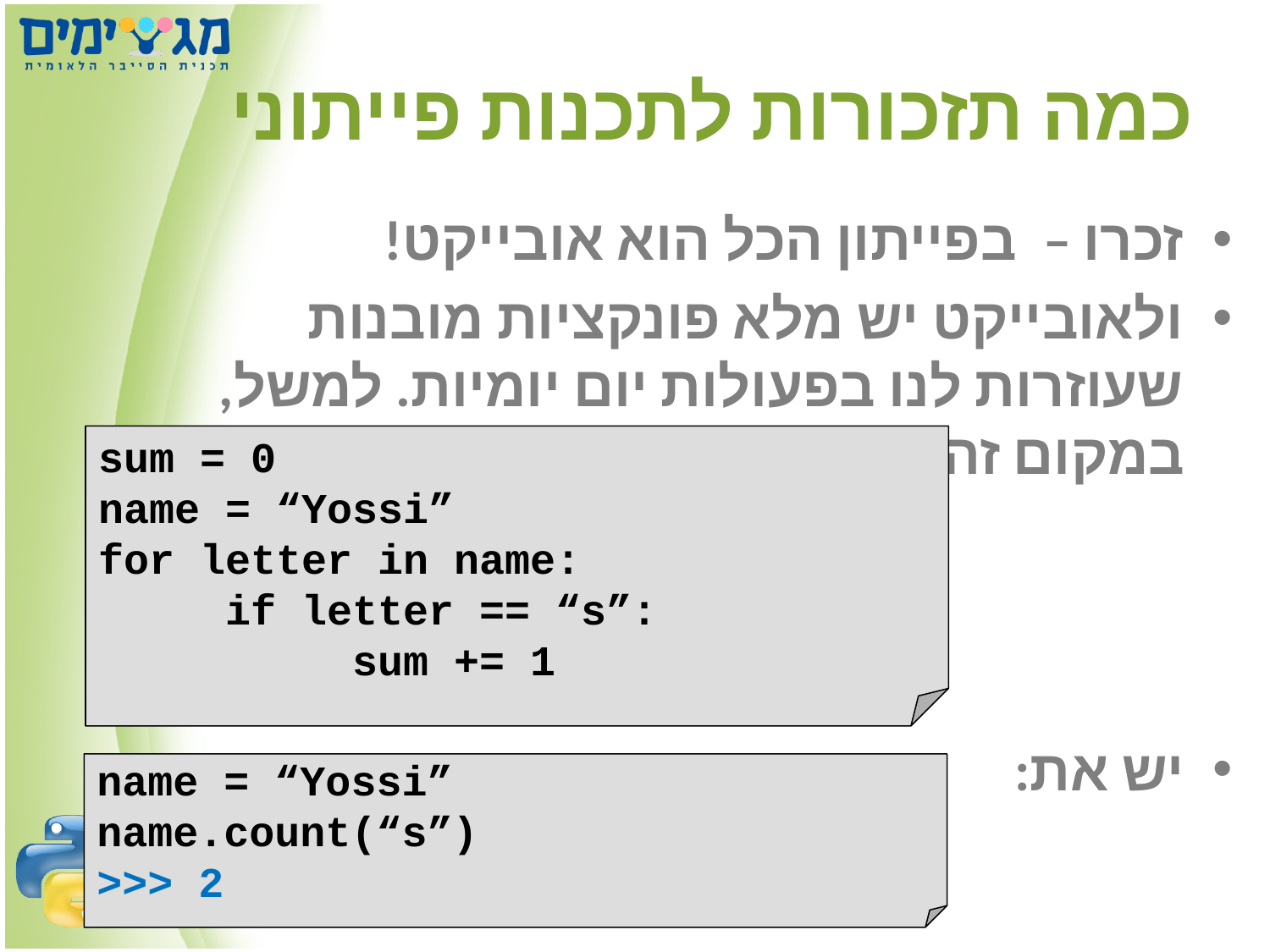

# כמה תזכורות לתכנות פייתוני
זכרו –  בפייתון הכל הוא אובייקט!
ולאובייקט יש מלא פונקציות מובנות שעוזרות לנו בפעולות יום יומיות. למשל, במקום זה:

יש את:
sum = 0
name = “Yossi”
for letter in name:
	if letter == “s”:
		sum += 1
name = “Yossi”
name.count(“s”)
>>> 2